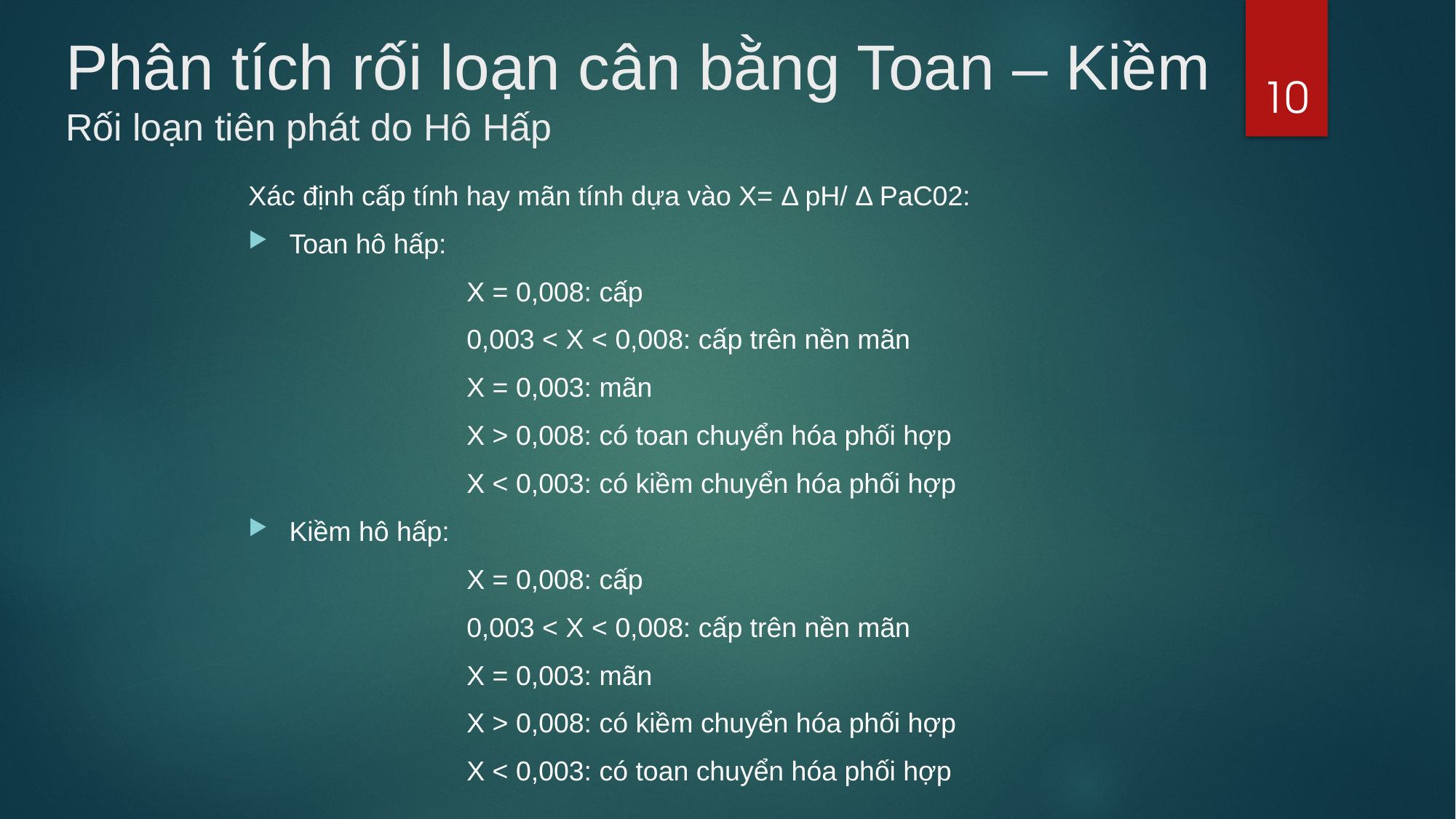

# Phân tích rối loạn cân bằng Toan – Kiềm Rối loạn tiên phát do Hô Hấp
10
Xác định cấp tính hay mãn tính dựa vào X= Δ pH/ Δ PaC02:
Toan hô hấp:
		X = 0,008: cấp
		0,003 < X < 0,008: cấp trên nền mãn
		X = 0,003: mãn
		X > 0,008: có toan chuyển hóa phối hợp
		X < 0,003: có kiềm chuyển hóa phối hợp
Kiềm hô hấp:
		X = 0,008: cấp
		0,003 < X < 0,008: cấp trên nền mãn
		X = 0,003: mãn
		X > 0,008: có kiềm chuyển hóa phối hợp
		X < 0,003: có toan chuyển hóa phối hợp